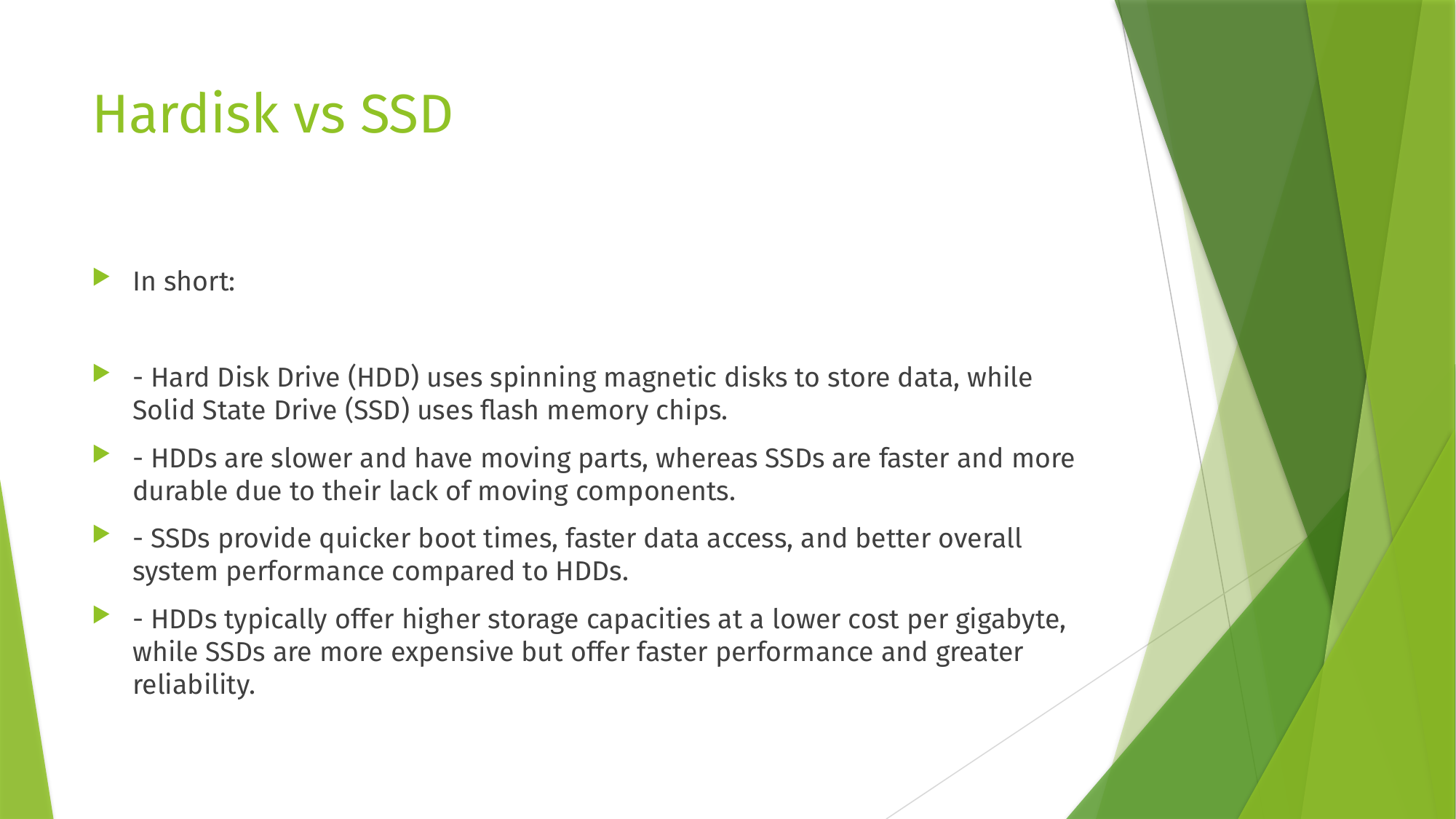

# Hardisk vs SSD
In short:

- Hard Disk Drive (HDD) uses spinning magnetic disks to store data, while Solid State Drive (SSD) uses flash memory chips.
- HDDs are slower and have moving parts, whereas SSDs are faster and more durable due to their lack of moving components.
- SSDs provide quicker boot times, faster data access, and better overall system performance compared to HDDs.
- HDDs typically offer higher storage capacities at a lower cost per gigabyte, while SSDs are more expensive but offer faster performance and greater reliability.